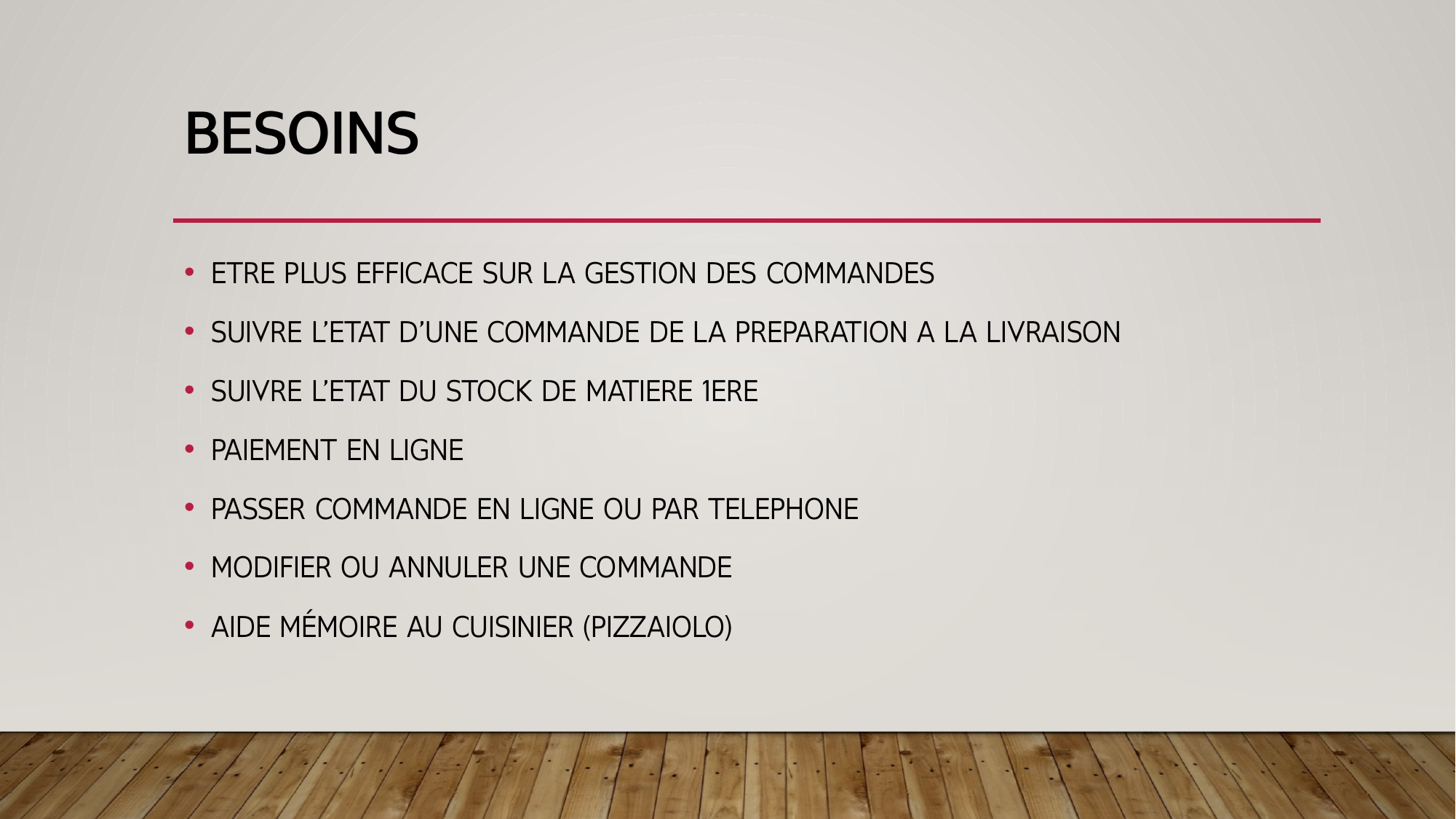

# BESOINS
ETRE PLUS EFFICACE SUR LA GESTION DES COMMANDES
SUIVRE L’ETAT D’UNE COMMANDE DE LA PREPARATION A LA LIVRAISON
SUIVRE L’ETAT DU STOCK DE MATIERE 1ERE
PAIEMENT EN LIGNE
PASSER COMMANDE EN LIGNE OU PAR TELEPHONE
MODIFIER OU ANNULER UNE COMMANDE
AIDE MÉMOIRE AU CUISINIER (PIZZAIOLO)